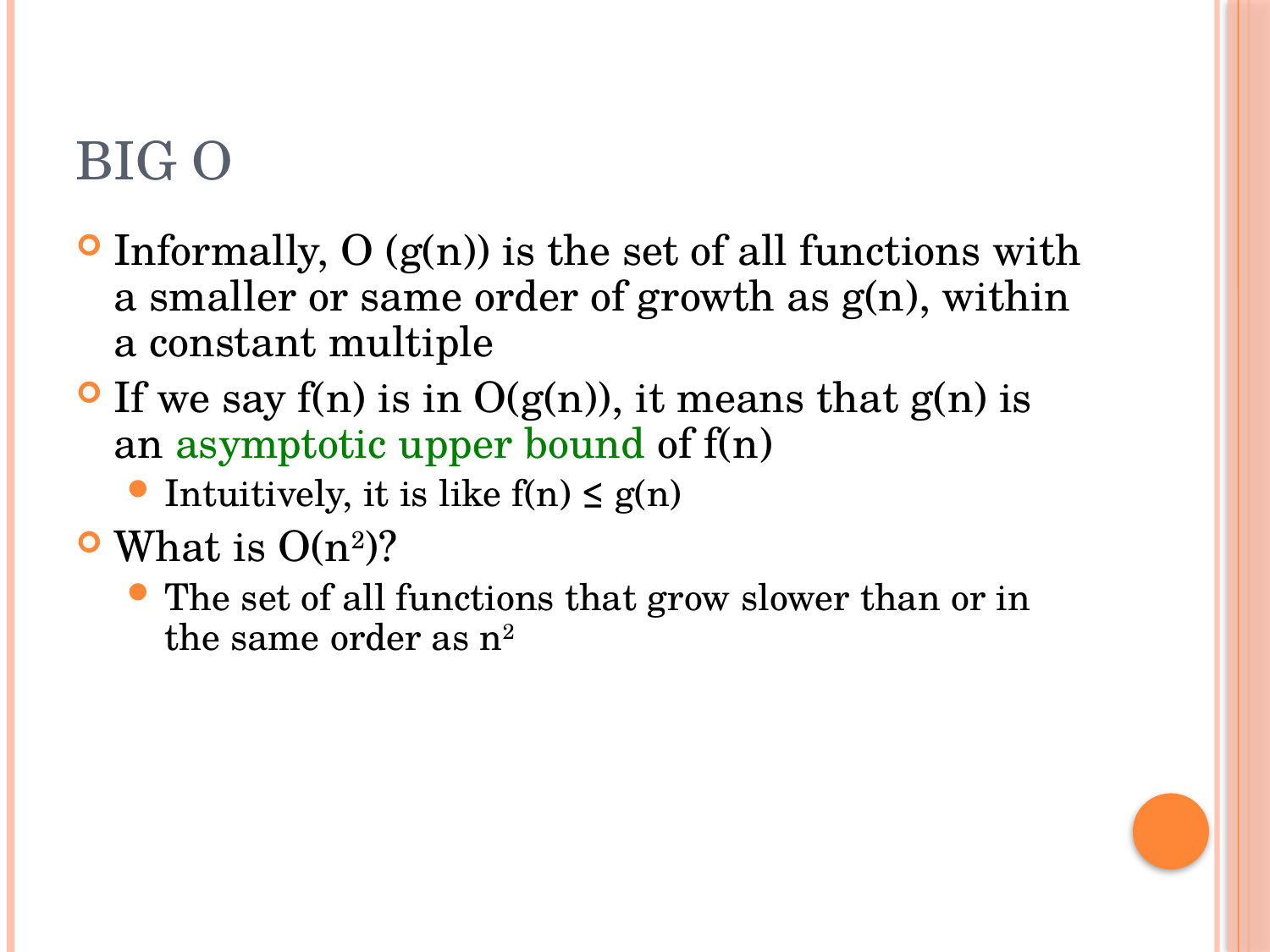

# Big O
Informally, O (g(n)) is the set of all functions with a smaller or same order of growth as g(n), within a constant multiple
If we say f(n) is in O(g(n)), it means that g(n) is an asymptotic upper bound of f(n)
Intuitively, it is like f(n) ≤ g(n)
What is O(n2)?
The set of all functions that grow slower than or in the same order as n2